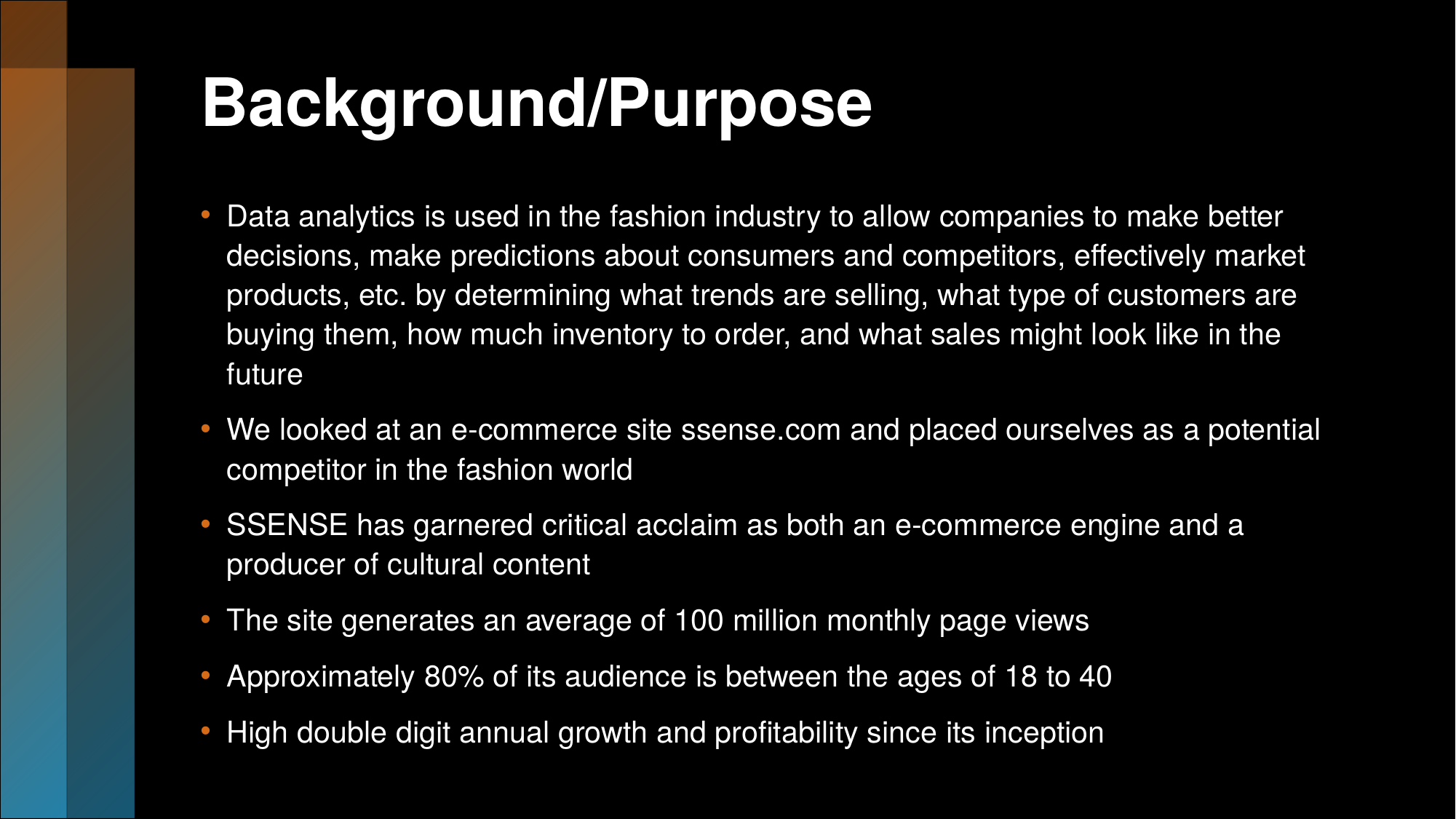

# Background/Purpose
Data analytics is used in the fashion industry to allow companies to make better decisions, make predictions about consumers and competitors, effectively market products, etc. by determining what trends are selling, what type of customers are buying them, how much inventory to order, and what sales might look like in the future
We looked at an e-commerce site ssense.com and placed ourselves as a potential competitor in the fashion world
SSENSE has garnered critical acclaim as both an e-commerce engine and a producer of cultural content
The site generates an average of 100 million monthly page views
Approximately 80% of its audience is between the ages of 18 to 40
High double digit annual growth and profitability since its inception